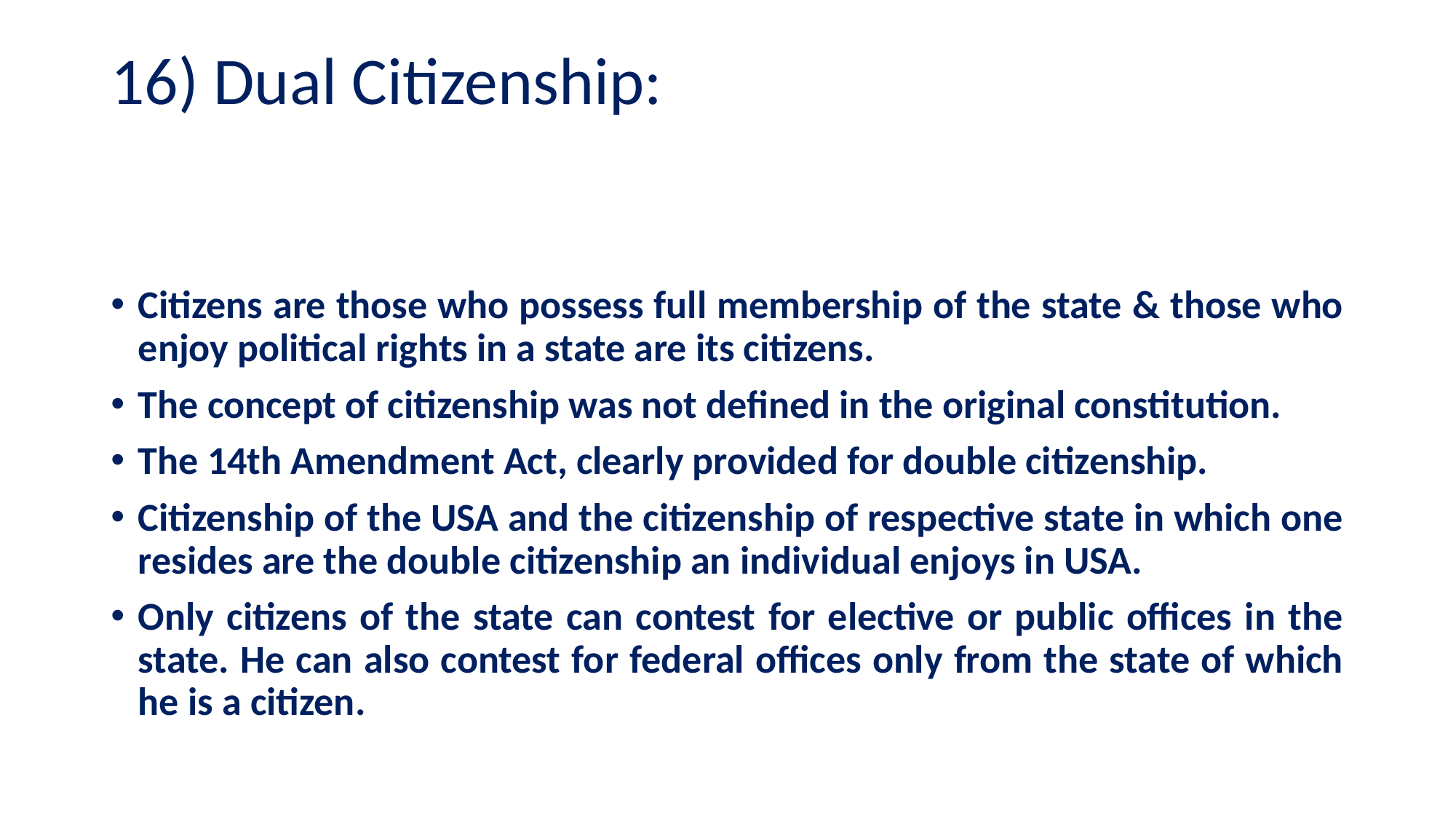

# 16) Dual Citizenship:

	Citizens are those who possess full membership of the state & those who enjoy political rights in a state are its citizens.
	The concept of citizenship was not defined in the original constitution.
	The 14th Amendment Act, clearly provided for double citizenship.
	Citizenship of the USA and the citizenship of respective state in which one resides are the double citizenship an individual enjoys in USA.
	Only citizens of the state can contest for elective or public offices in the state. He can also contest for federal offices only from the state of which he is a citizen.